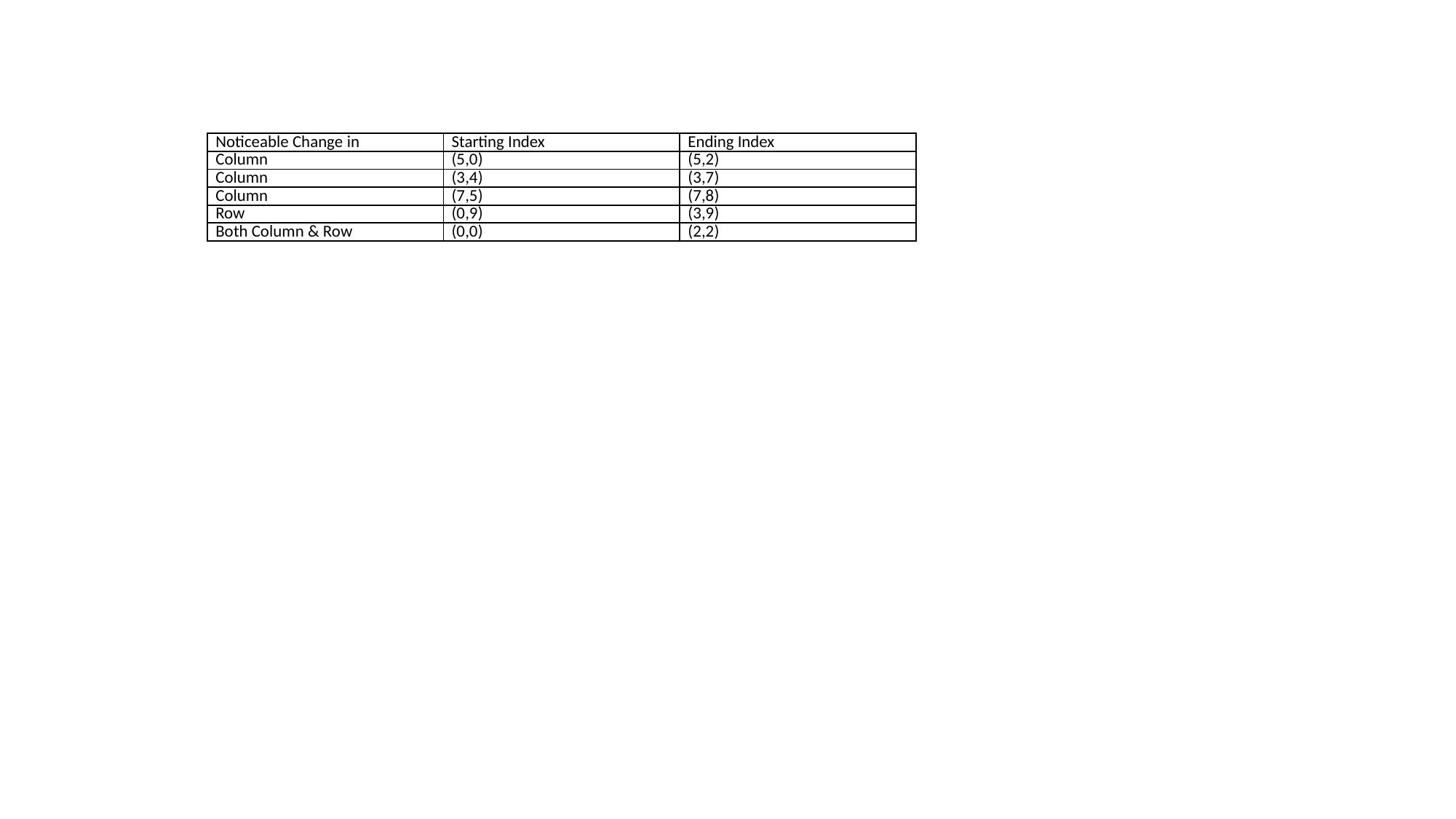

| Noticeable Change in | Starting Index | Ending Index |
| --- | --- | --- |
| Column | (5,0) | (5,2) |
| Column | (3,4) | (3,7) |
| Column | (7,5) | (7,8) |
| Row | (0,9) | (3,9) |
| Both Column & Row | (0,0) | (2,2) |